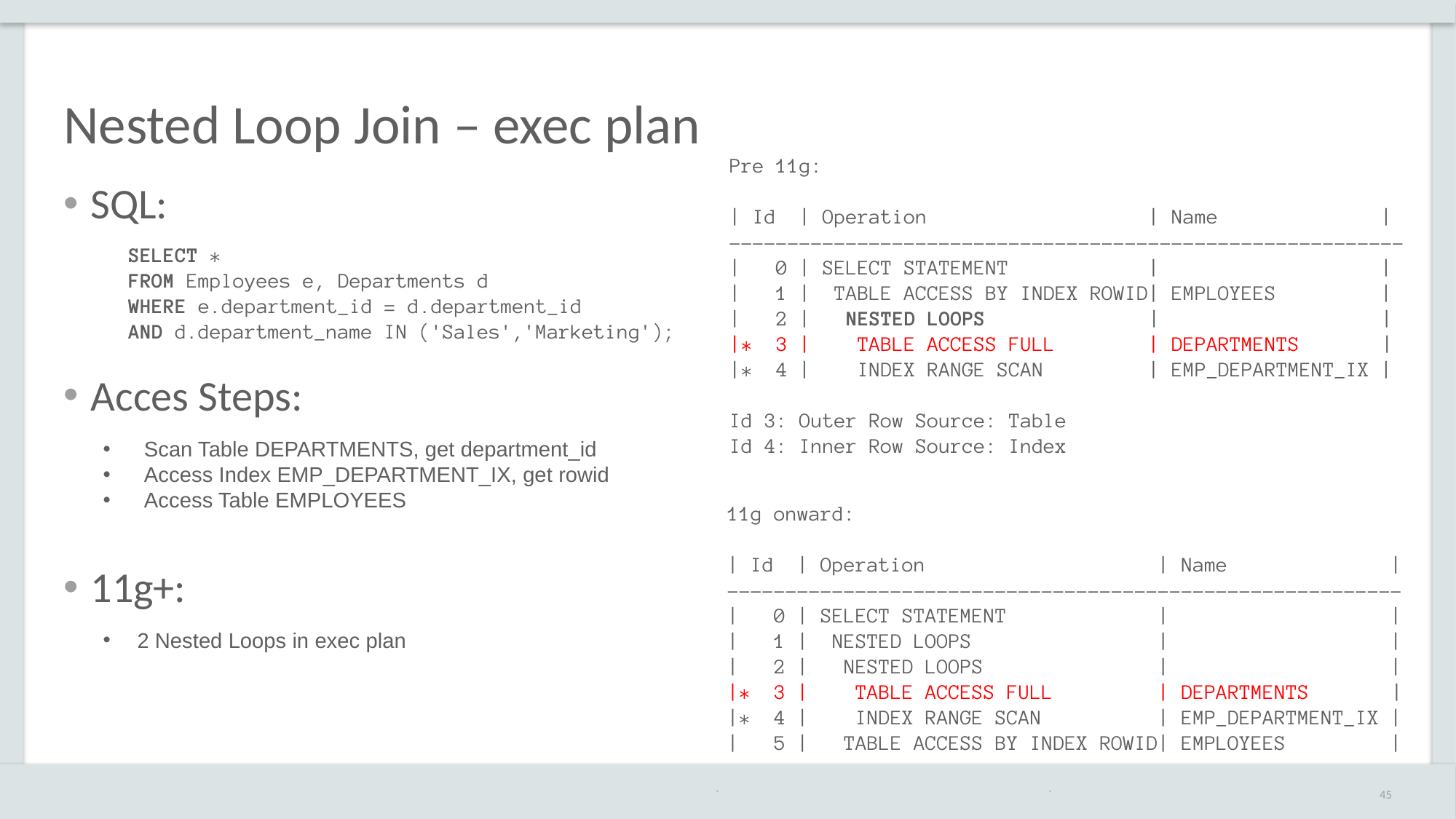

# Nested Loop Join – exec plan
Pre 11g:
| Id  | Operation                   | Name              |
----------------------------------------------------------
|   0 | SELECT STATEMENT            |                   |
|   1 |  TABLE ACCESS BY INDEX ROWID| EMPLOYEES         |
|   2 |   NESTED LOOPS              |                   |
|*  3 |    TABLE ACCESS FULL        | DEPARTMENTS       |
|*  4 |    INDEX RANGE SCAN         | EMP_DEPARTMENT_IX |

Id 3: Outer Row Source: Table
Id 4: Inner Row Source: Index
SQL:

Acces Steps:

11g+:
SELECT *
FROM Employees e, Departments d
WHERE e.department_id = d.department_id
AND d.department_name IN ('Sales','Marketing');
Scan Table DEPARTMENTS, get department_id
Access Index EMP_DEPARTMENT_IX, get rowid
Access Table EMPLOYEES
11g onward:

| Id  | Operation                    | Name              |
----------------------------------------------------------
|   0 | SELECT STATEMENT             |                   |
|   1 |  NESTED LOOPS                |                   |
|   2 |   NESTED LOOPS               |                   |
|*  3 |    TABLE ACCESS FULL         | DEPARTMENTS       |
|*  4 |    INDEX RANGE SCAN          | EMP_DEPARTMENT_IX |
|   5 |   TABLE ACCESS BY INDEX ROWID| EMPLOYEES         |
2 Nested Loops in exec plan

`
45